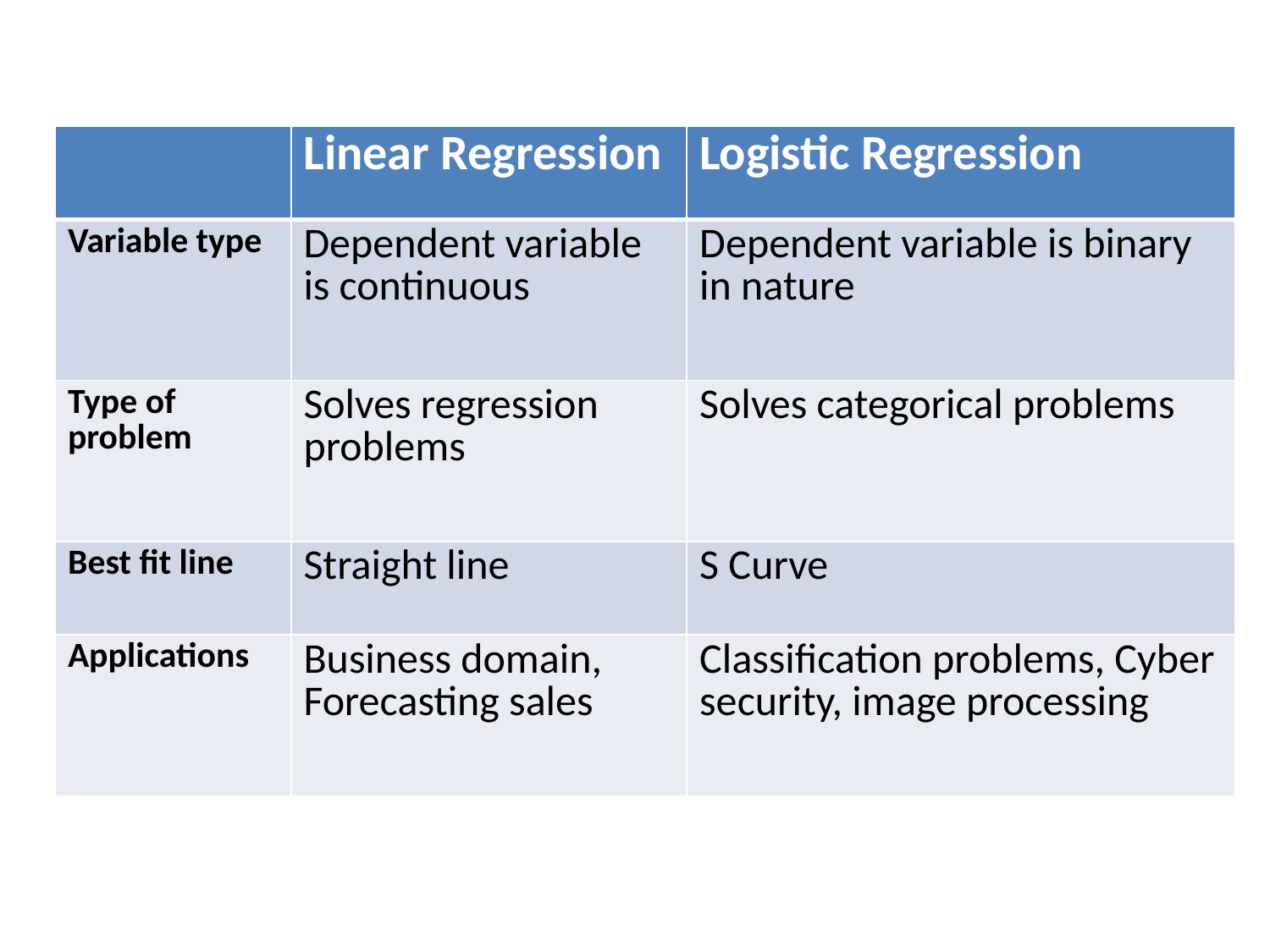

|  | Linear Regression | Logistic Regression |
| --- | --- | --- |
| Variable type | Dependent variable is continuous | Dependent variable is binary in nature |
| Type of problem | Solves regression problems | Solves categorical problems |
| Best fit line | Straight line | S Curve |
| Applications | Business domain, Forecasting sales | Classification problems, Cyber security, image processing |